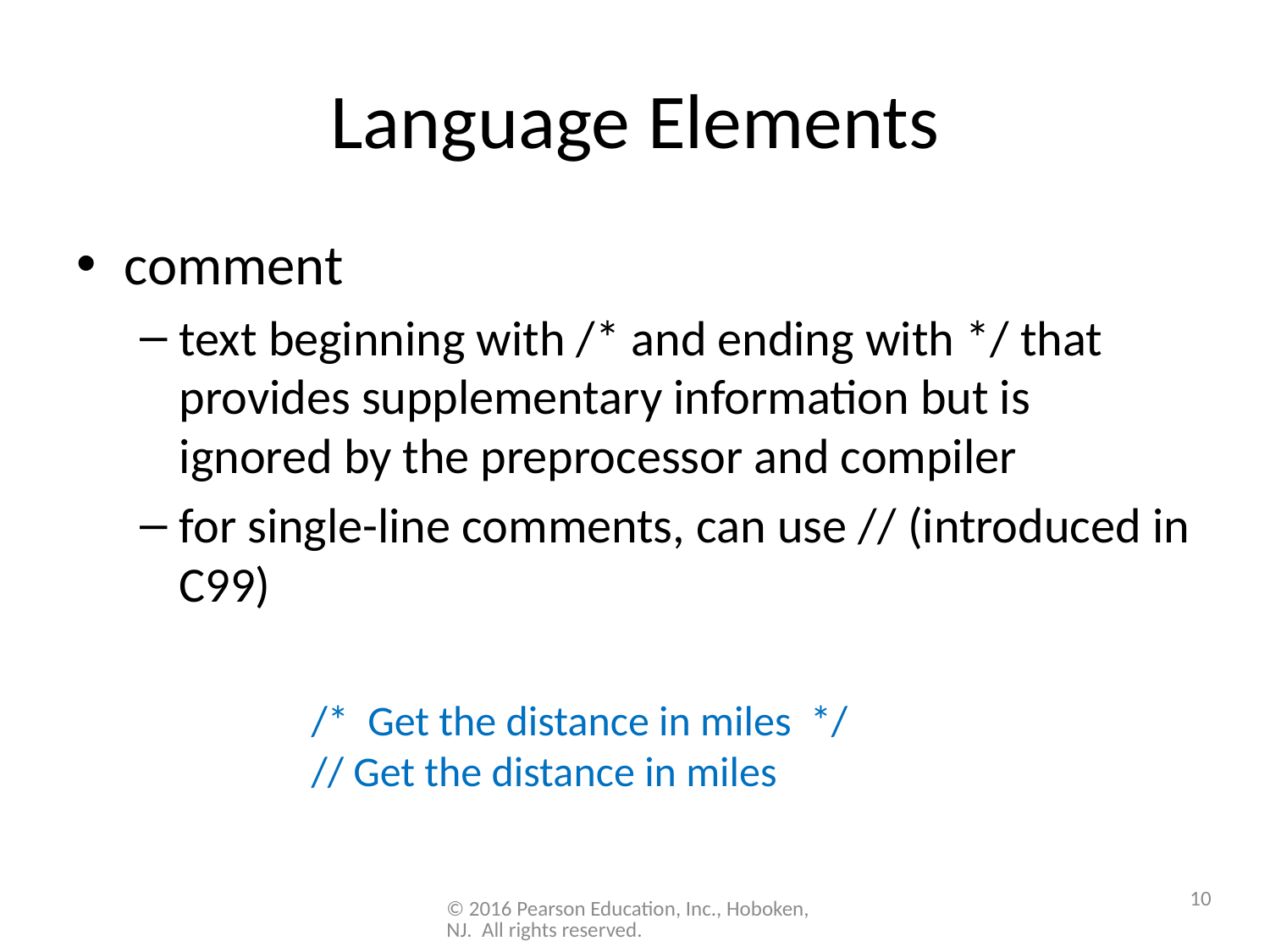

# Language Elements
comment
text beginning with /* and ending with */ that provides supplementary information but is ignored by the preprocessor and compiler
for single-line comments, can use // (introduced in C99)

/*  Get the distance in miles  */
// Get the distance in miles
10
© 2016 Pearson Education, Inc., Hoboken, NJ.  All rights reserved.